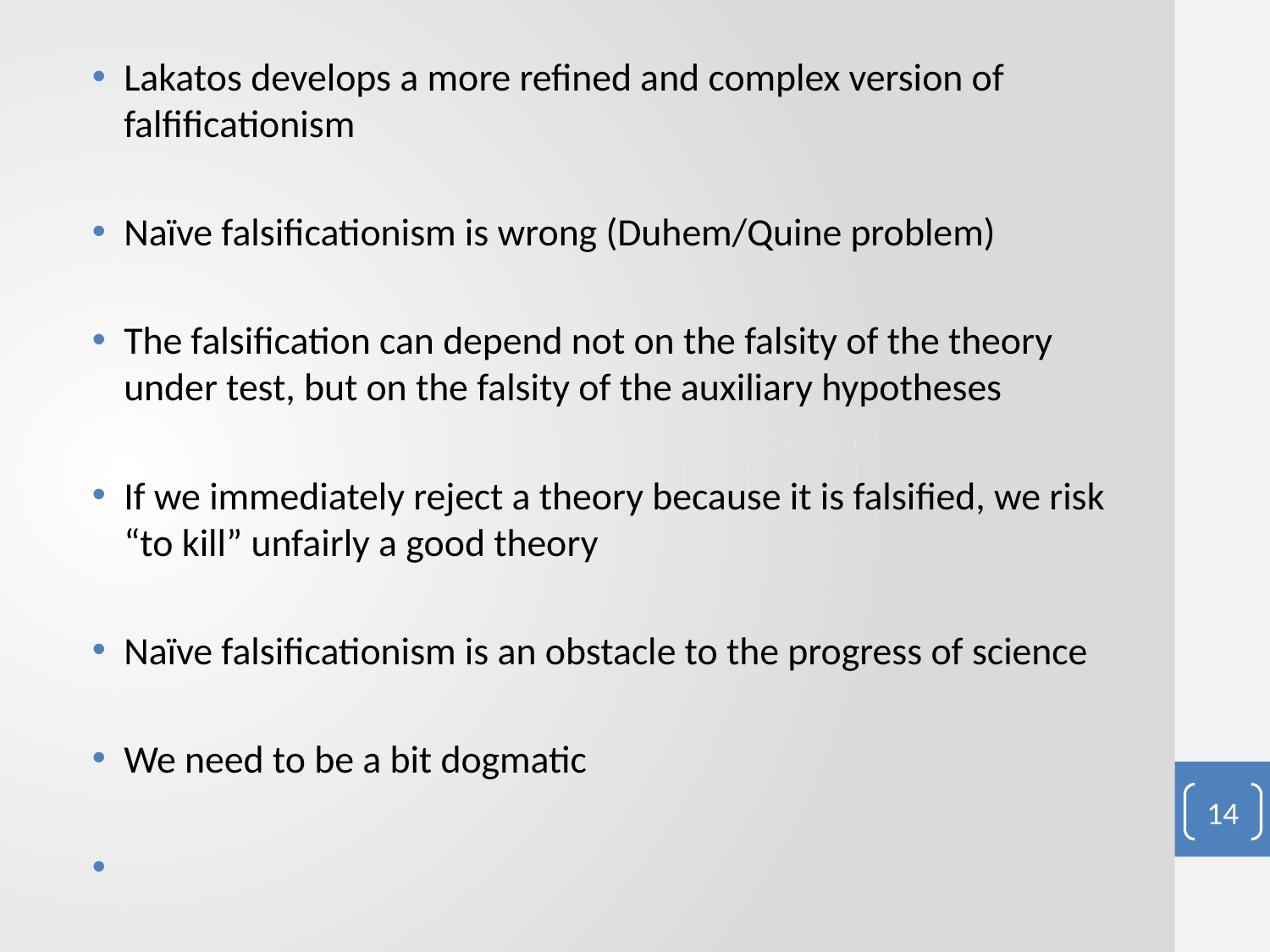

#
Lakatos develops a more refined and complex version of falfificationism

Naïve falsificationism is wrong (Duhem/Quine problem)

The falsification can depend not on the falsity of the theory under test, but on the falsity of the auxiliary hypotheses

If we immediately reject a theory because it is falsified, we risk “to kill” unfairly a good theory

Naïve falsificationism is an obstacle to the progress of science

We need to be a bit dogmatic

14